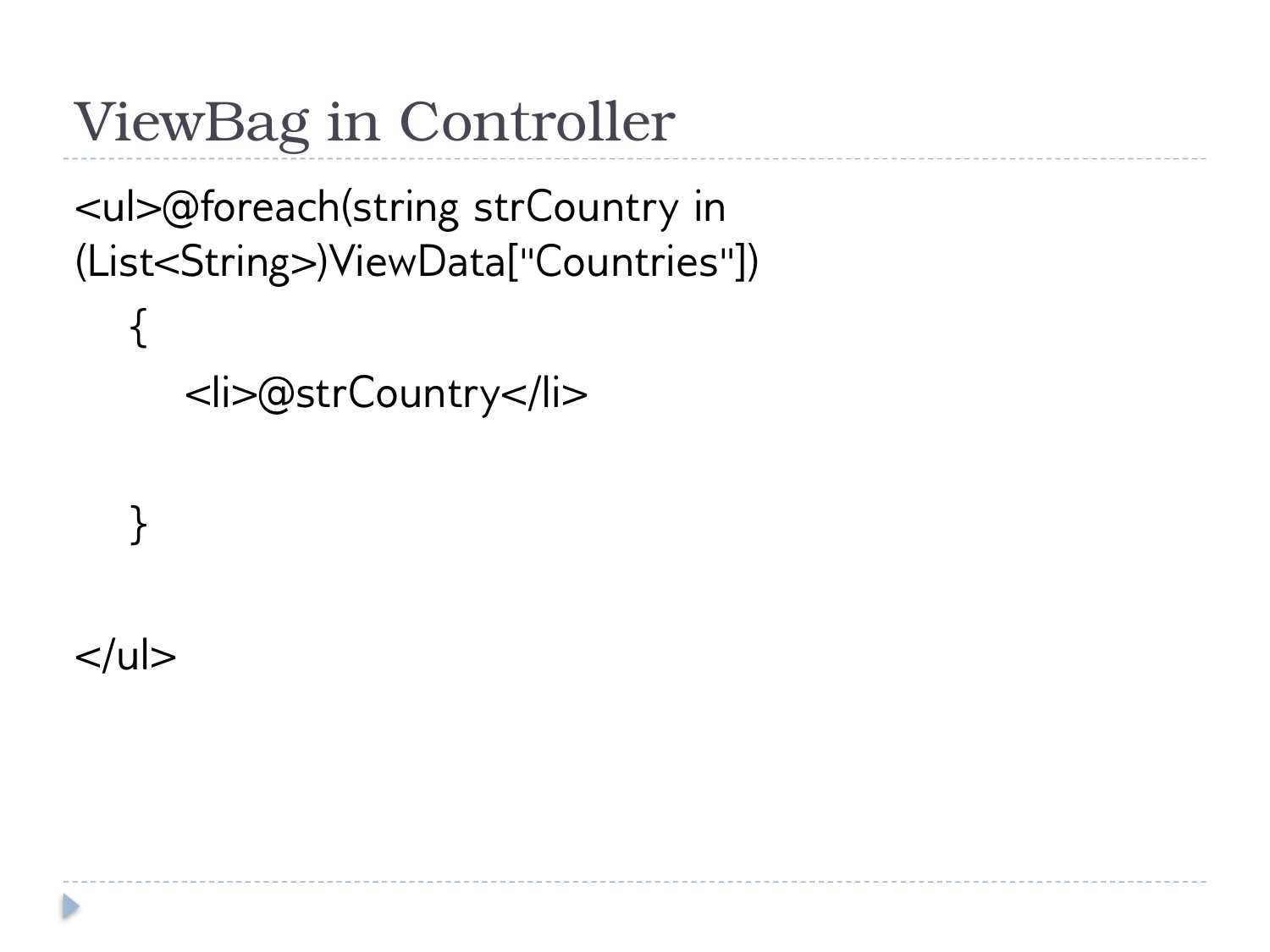

# ViewBag in Controller
<ul>@foreach(string strCountry in (List<String>)ViewData["Countries"])
    {
        <li>@strCountry</li>

    }

</ul>